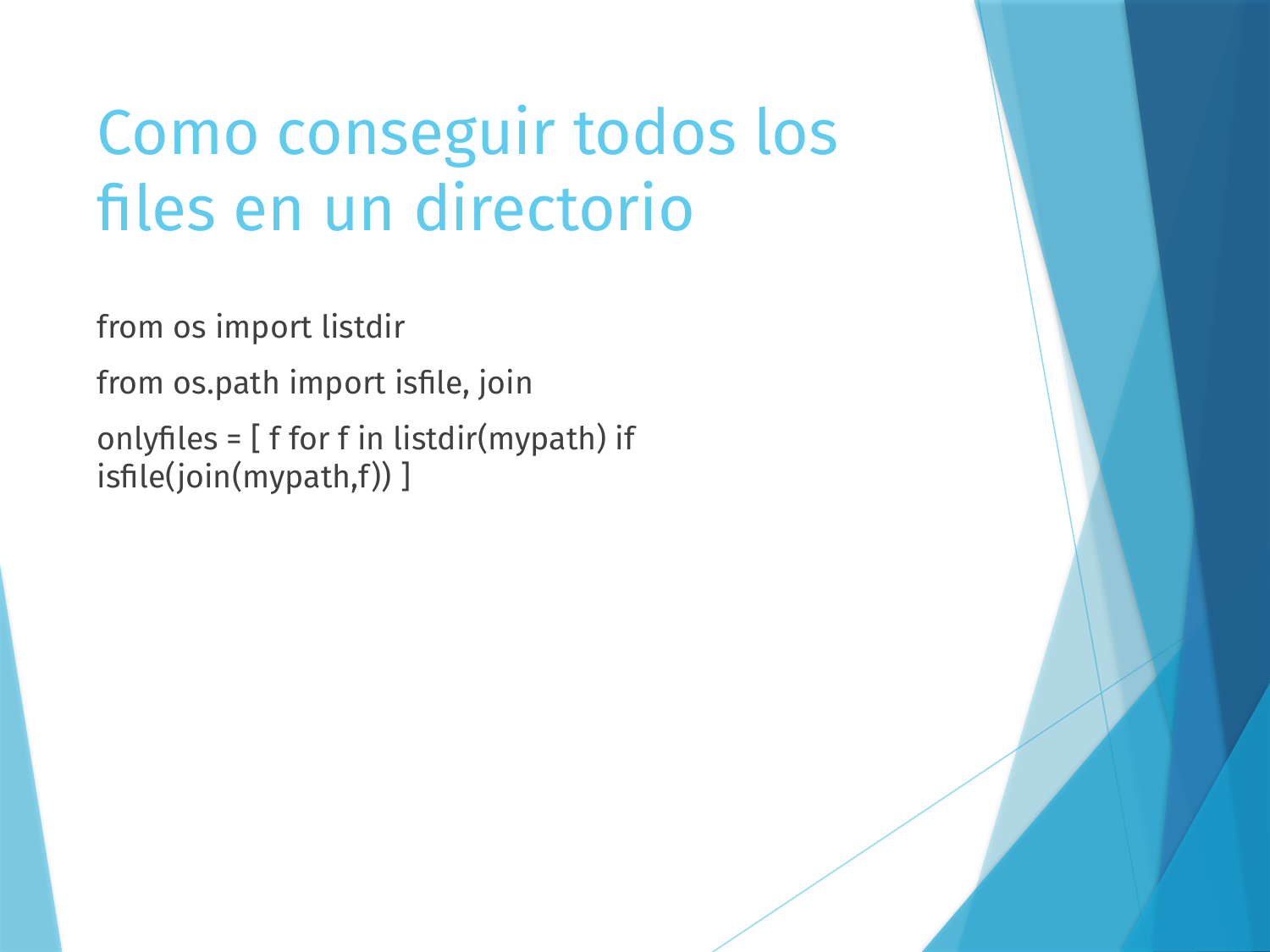

# Como conseguir todos los files en un directorio
from os import listdir
from os.path import isfile, join
onlyfiles = [ f for f in listdir(mypath) if isfile(join(mypath,f)) ]